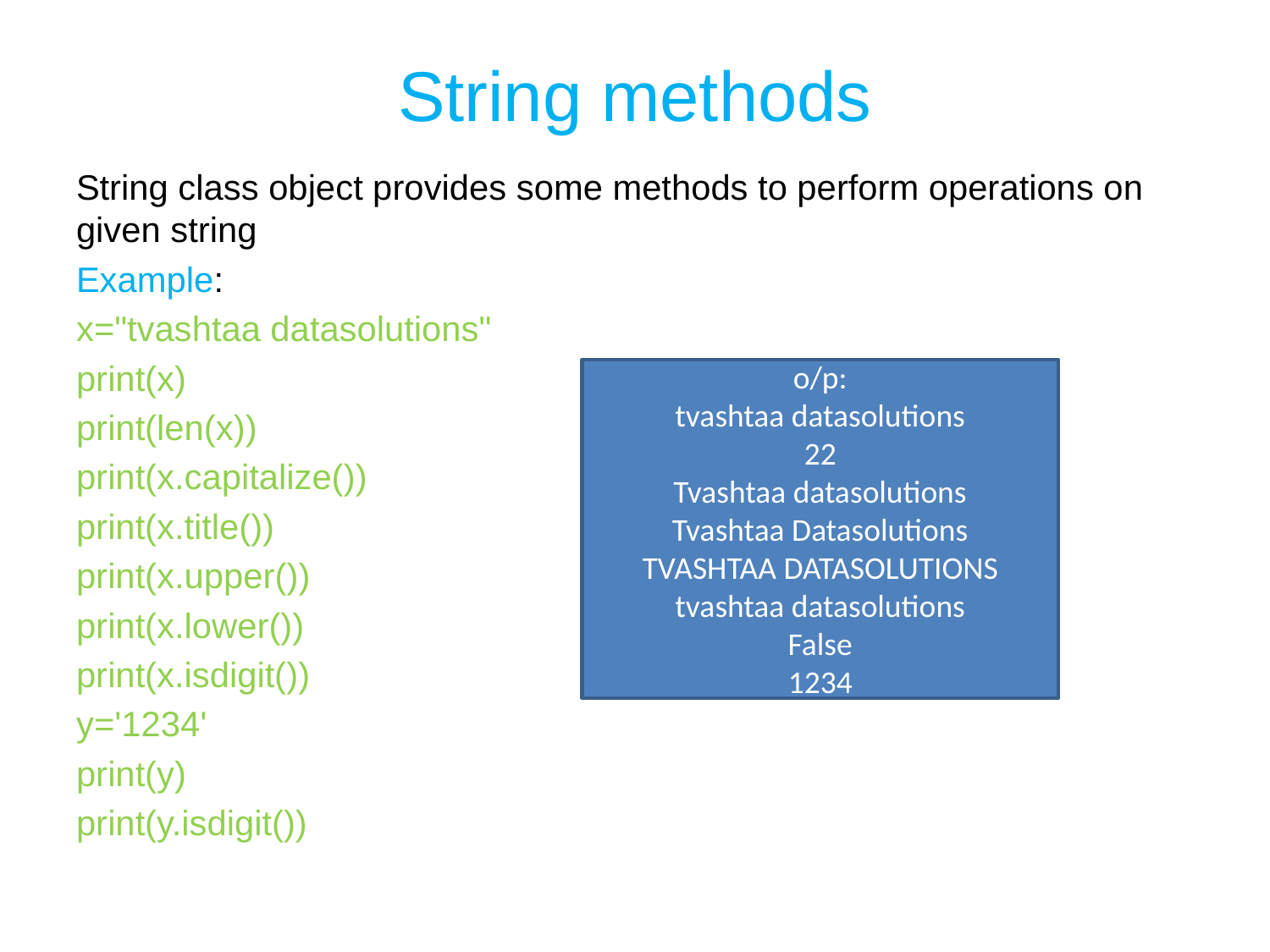

# String methods
String class object provides some methods to perform operations on given string
Example:
x="tvashtaa datasolutions"
print(x)
print(len(x))
print(x.capitalize())
print(x.title())
print(x.upper())
print(x.lower())
print(x.isdigit())
y='1234'
print(y)
print(y.isdigit())
o/p:
tvashtaa datasolutions
22
Tvashtaa datasolutions
Tvashtaa Datasolutions
TVASHTAA DATASOLUTIONS
tvashtaa datasolutions
False
1234